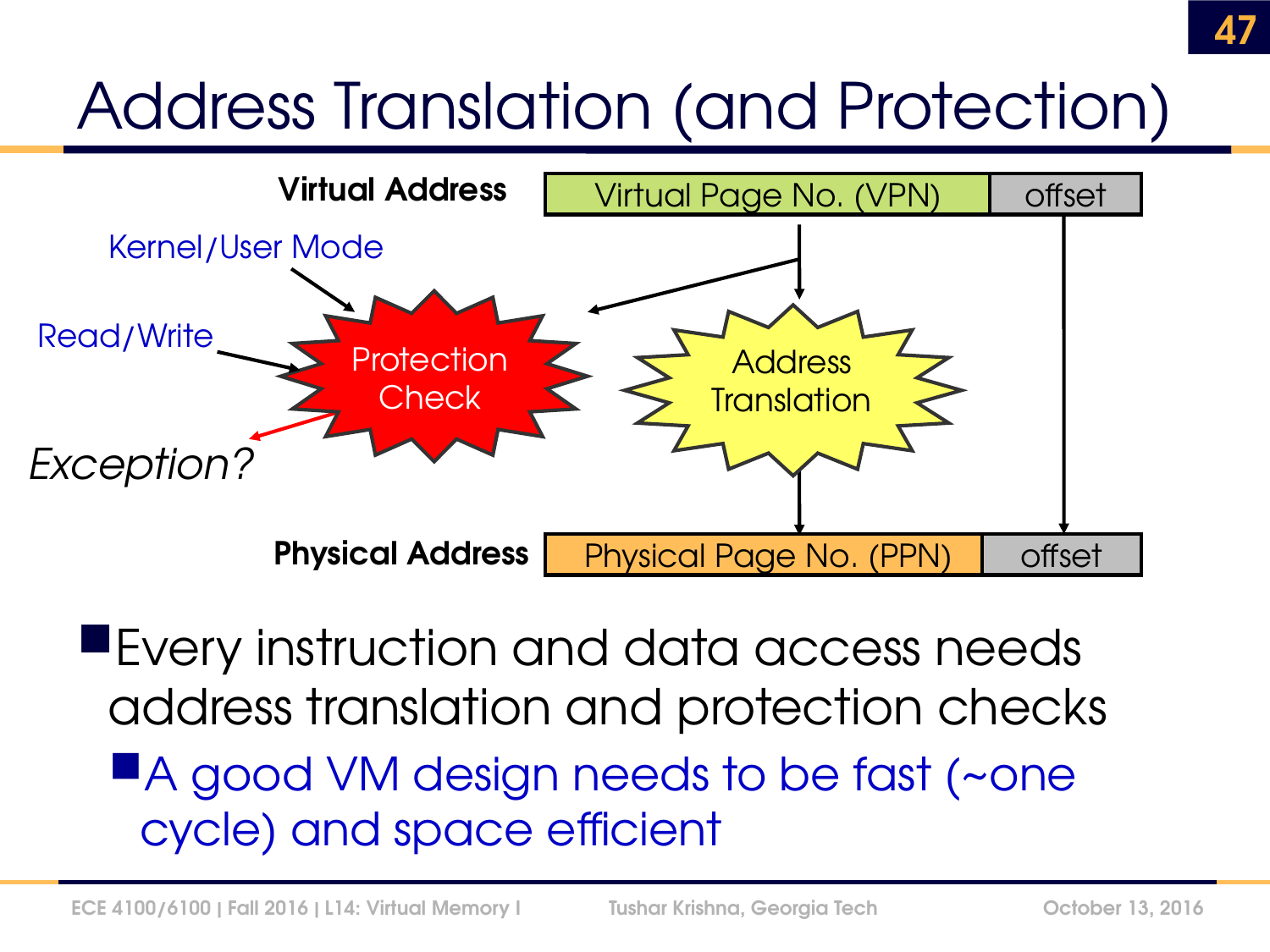

47
# Address Translation (and Protection)
Virtual Address
Virtual Page No. (VPN)
offset

Kernel/User Mode

Read/Write
Protection
Check
Address
Translation

Exception?

Physical Address
Physical Page No. (PPN)
offset
Every instruction and data access needs address translation and protection checks
A good VM design needs to be fast (~one cycle) and space efficient
ECE 4100/6100 | Fall 2016 | L14: Virtual Memory I                Tushar Krishna, Georgia Tech
October 13, 2016